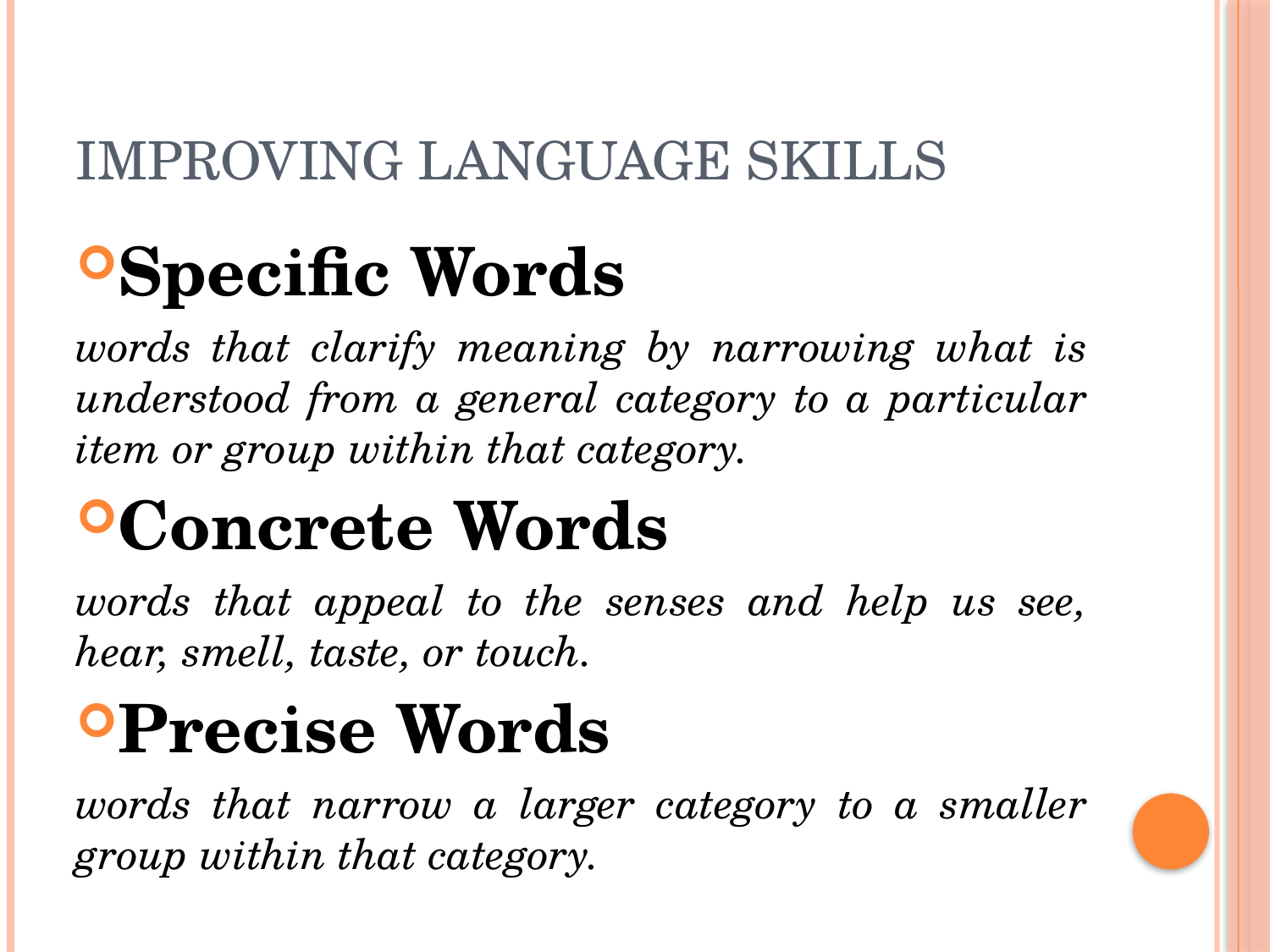

# Improving Language Skills
Specific Words
words that clarify meaning by narrowing what is understood from a general category to a particular item or group within that category.
Concrete Words
words that appeal to the senses and help us see, hear, smell, taste, or touch.
Precise Words
words that narrow a larger category to a smaller group within that category.